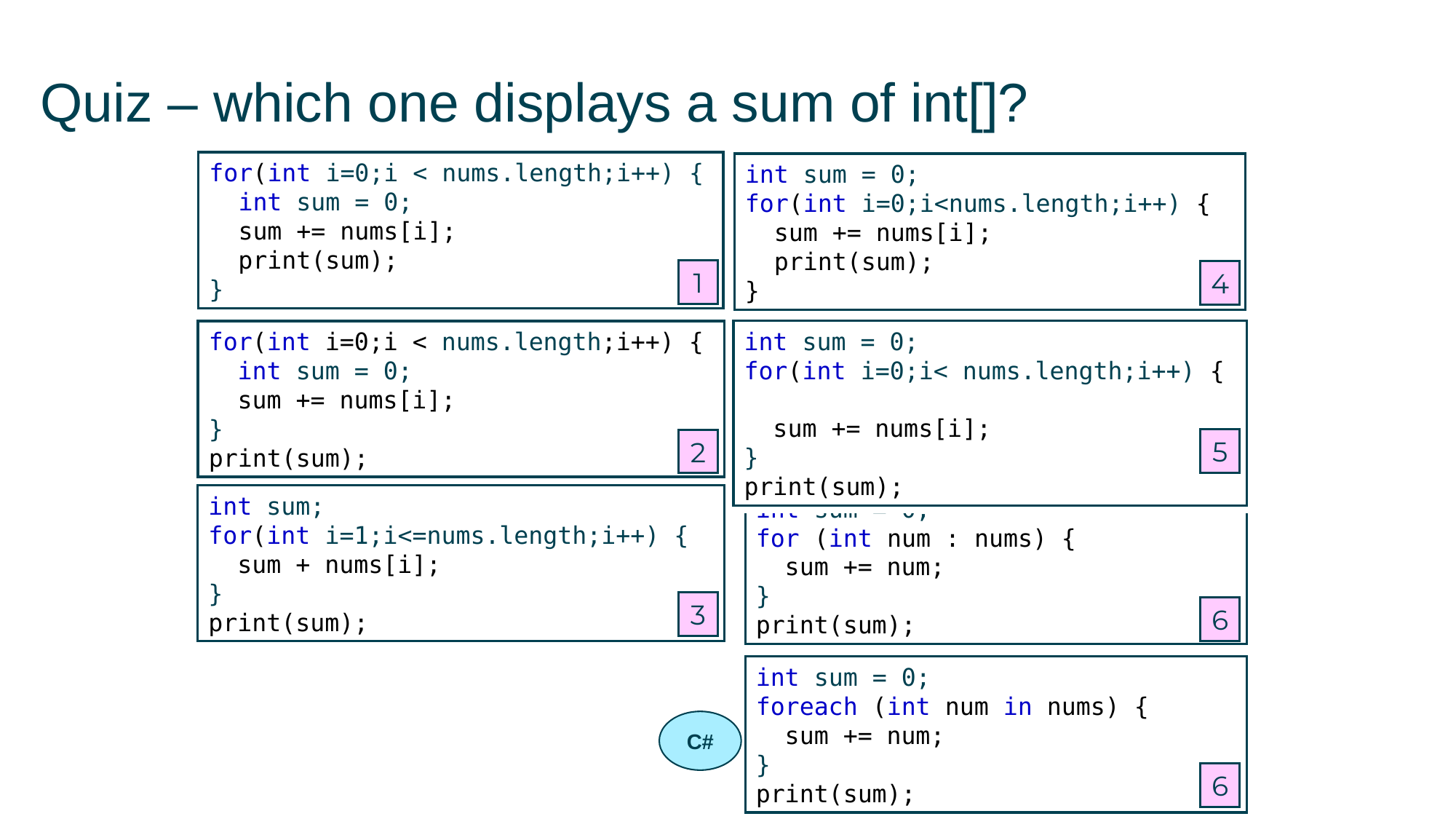

# Quiz – which one displays a sum of int[]?
for(int i=0;i < nums.length;i++) {
  int sum = 0;
  sum += nums[i];
  print(sum);
}
int sum = 0;
for(int i=0;i<nums.length;i++) {
  sum += nums[i];
  print(sum);
}
1
4
int sum = 0;
for(int i=0;i< nums.length;i++) {
  sum += nums[i];
}
print(sum);
for(int i=0;i < nums.length;i++) {
  int sum = 0;
  sum += nums[i];
}
print(sum);
5
2
int sum;
for(int i=1;i<=nums.length;i++) {
  sum + nums[i];
}
print(sum);
int sum = 0;
for (int num : nums) {
  sum += num;
}
print(sum);
3
6
int sum = 0;
foreach (int num in nums) {
  sum += num;
}
print(sum);
C#
6